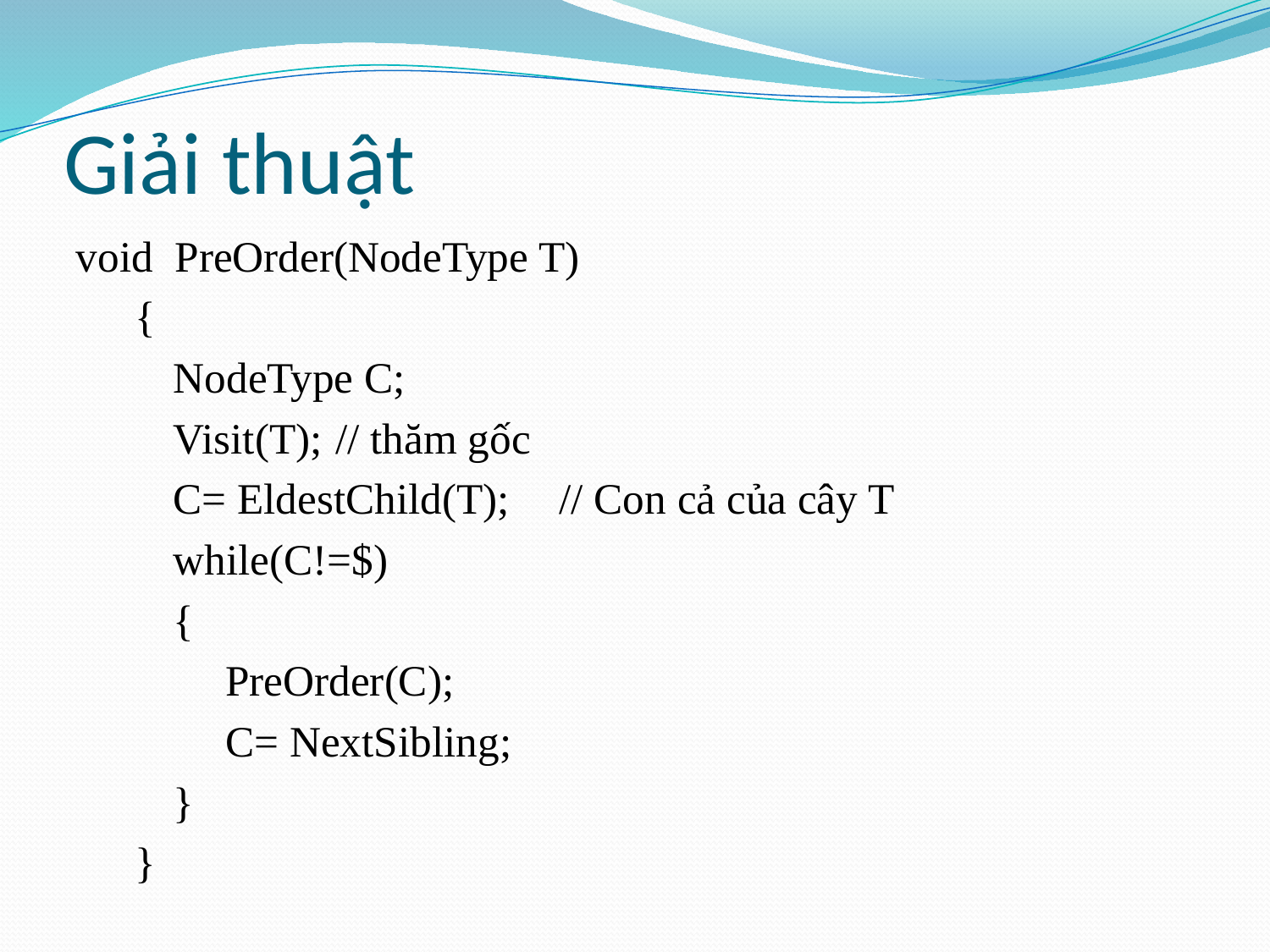

# Giải thuật
void  PreOrder(NodeType T)
{
NodeType C;
Visit(T);		// thăm gốc
C= EldestChild(T);	// Con cả của cây T
while(C!=$)
{
PreOrder(C);
C= NextSibling;
}
}